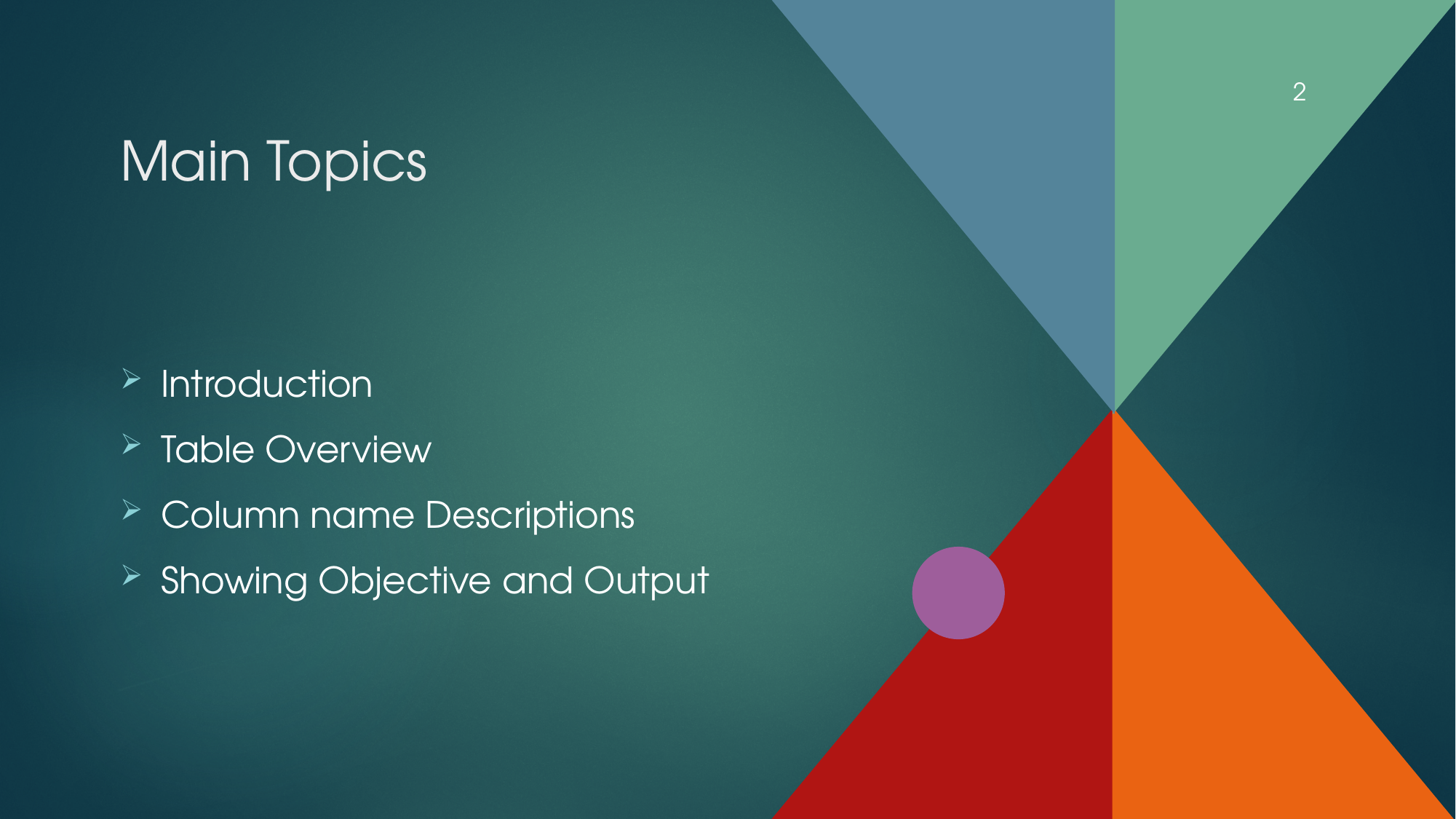

2
# Main Topics
Introduction
Table Overview
Column name Descriptions
Showing Objective and Output